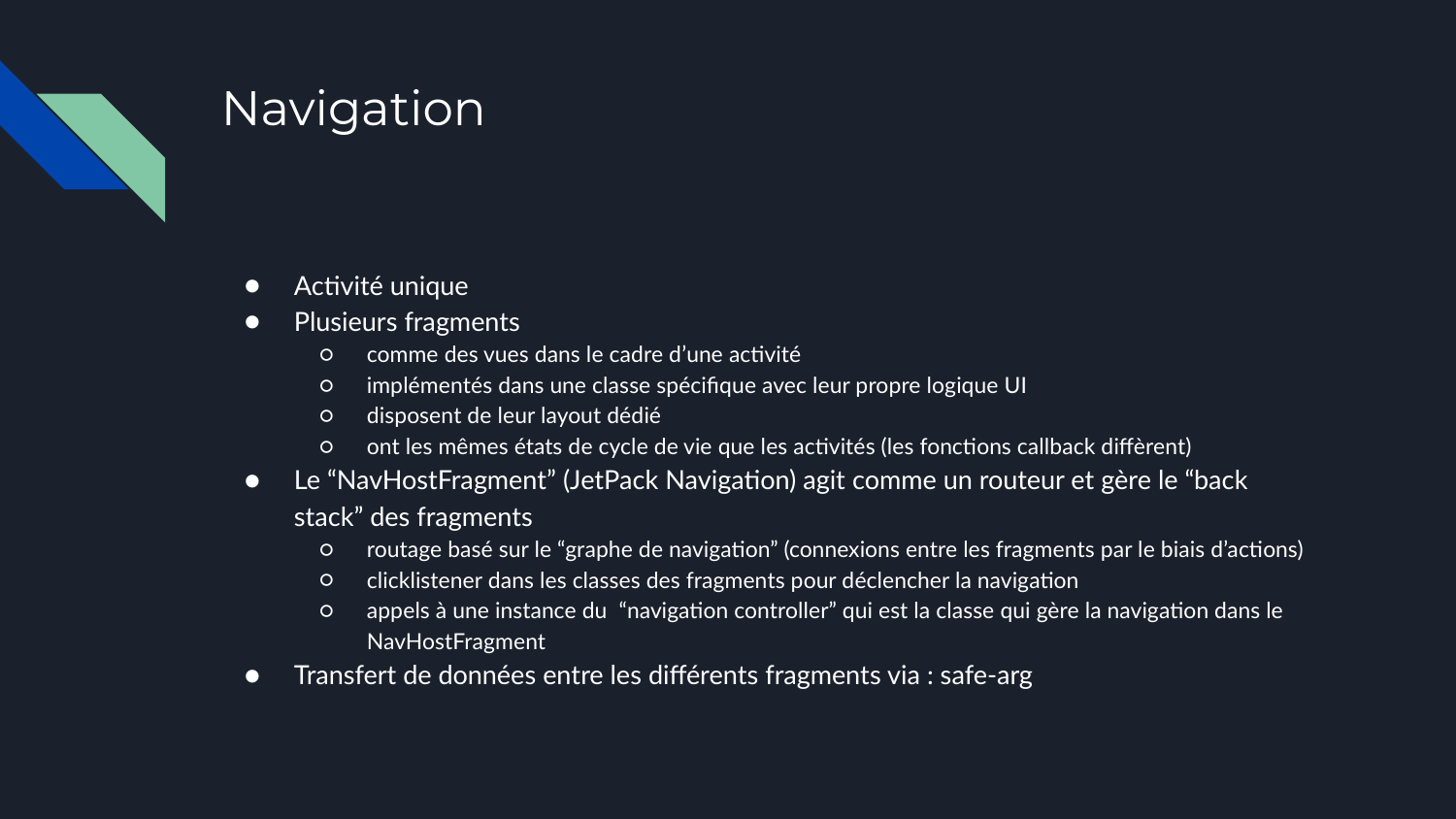

# Navigation
Activité unique
Plusieurs fragments
comme des vues dans le cadre d’une activité
implémentés dans une classe spécifique avec leur propre logique UI
disposent de leur layout dédié
ont les mêmes états de cycle de vie que les activités (les fonctions callback diffèrent)
Le “NavHostFragment” (JetPack Navigation) agit comme un routeur et gère le “back stack” des fragments
routage basé sur le “graphe de navigation” (connexions entre les fragments par le biais d’actions)
clicklistener dans les classes des fragments pour déclencher la navigation
appels à une instance du  “navigation controller” qui est la classe qui gère la navigation dans le NavHostFragment
Transfert de données entre les différents fragments via : safe-arg